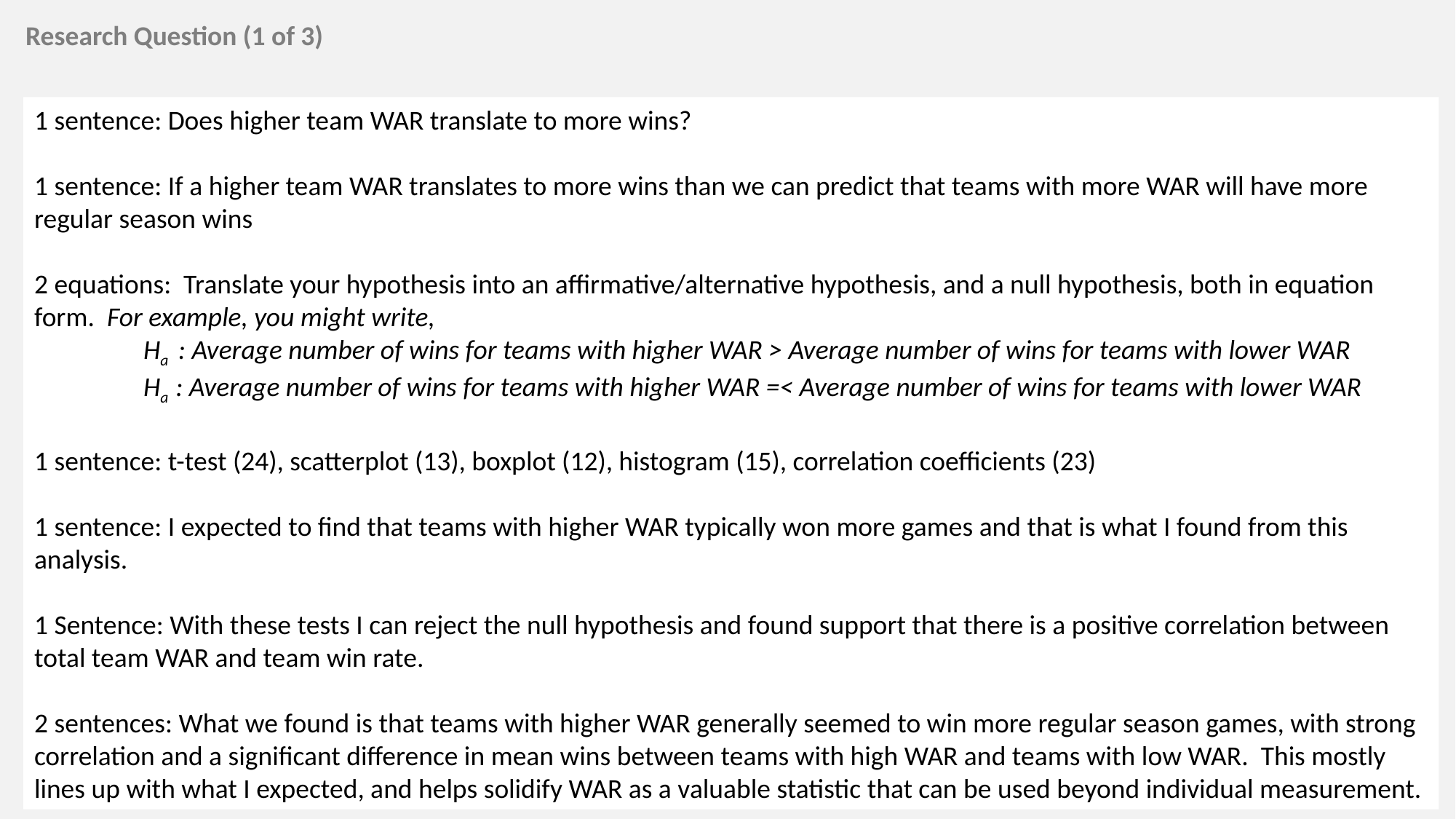

Research Question (1 of 3)
1 sentence: Does higher team WAR translate to more wins?

1 sentence: If a higher team WAR translates to more wins than we can predict that teams with more WAR will have more regular season wins

2 equations:  Translate your hypothesis into an affirmative/alternative hypothesis, and a null hypothesis, both in equation form.  For example, you might write,
	Ha  : Average number of wins for teams with higher WAR > Average number of wins for teams with lower WAR
	Ha  : Average number of wins for teams with higher WAR =< Average number of wins for teams with lower WAR

1 sentence: t-test (24), scatterplot (13), boxplot (12), histogram (15), correlation coefficients (23)

1 sentence: I expected to find that teams with higher WAR typically won more games and that is what I found from this analysis.

1 Sentence: With these tests I can reject the null hypothesis and found support that there is a positive correlation between total team WAR and team win rate.

2 sentences: What we found is that teams with higher WAR generally seemed to win more regular season games, with strong correlation and a significant difference in mean wins between teams with high WAR and teams with low WAR.  This mostly lines up with what I expected, and helps solidify WAR as a valuable statistic that can be used beyond individual measurement.
7